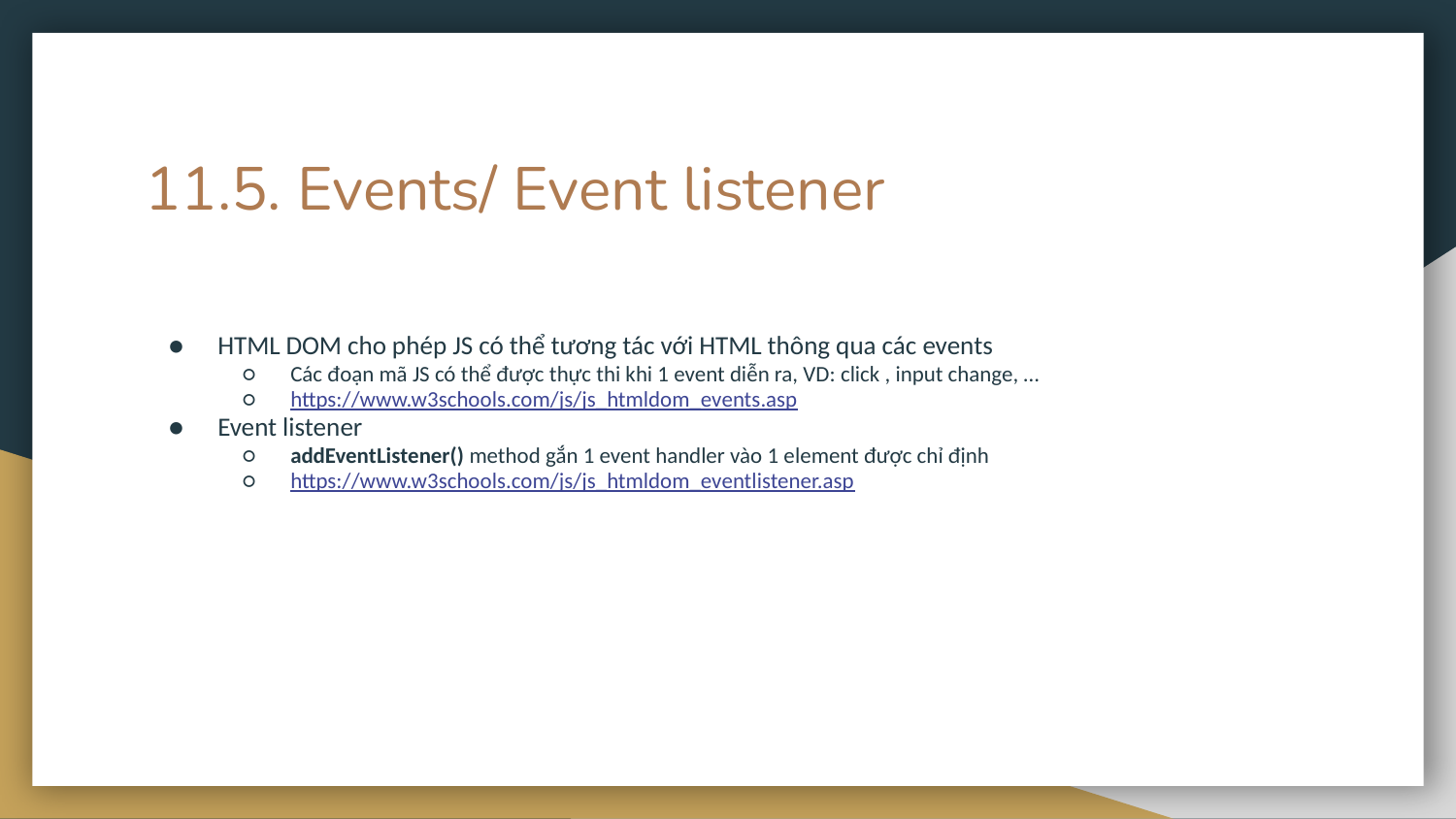

# 11.5. Events/ Event listener
HTML DOM cho phép JS có thể tương tác với HTML thông qua các events
Các đoạn mã JS có thể được thực thi khi 1 event diễn ra, VD: click , input change, …
https://www.w3schools.com/js/js_htmldom_events.asp
Event listener
addEventListener() method gắn 1 event handler vào 1 element được chỉ định
https://www.w3schools.com/js/js_htmldom_eventlistener.asp